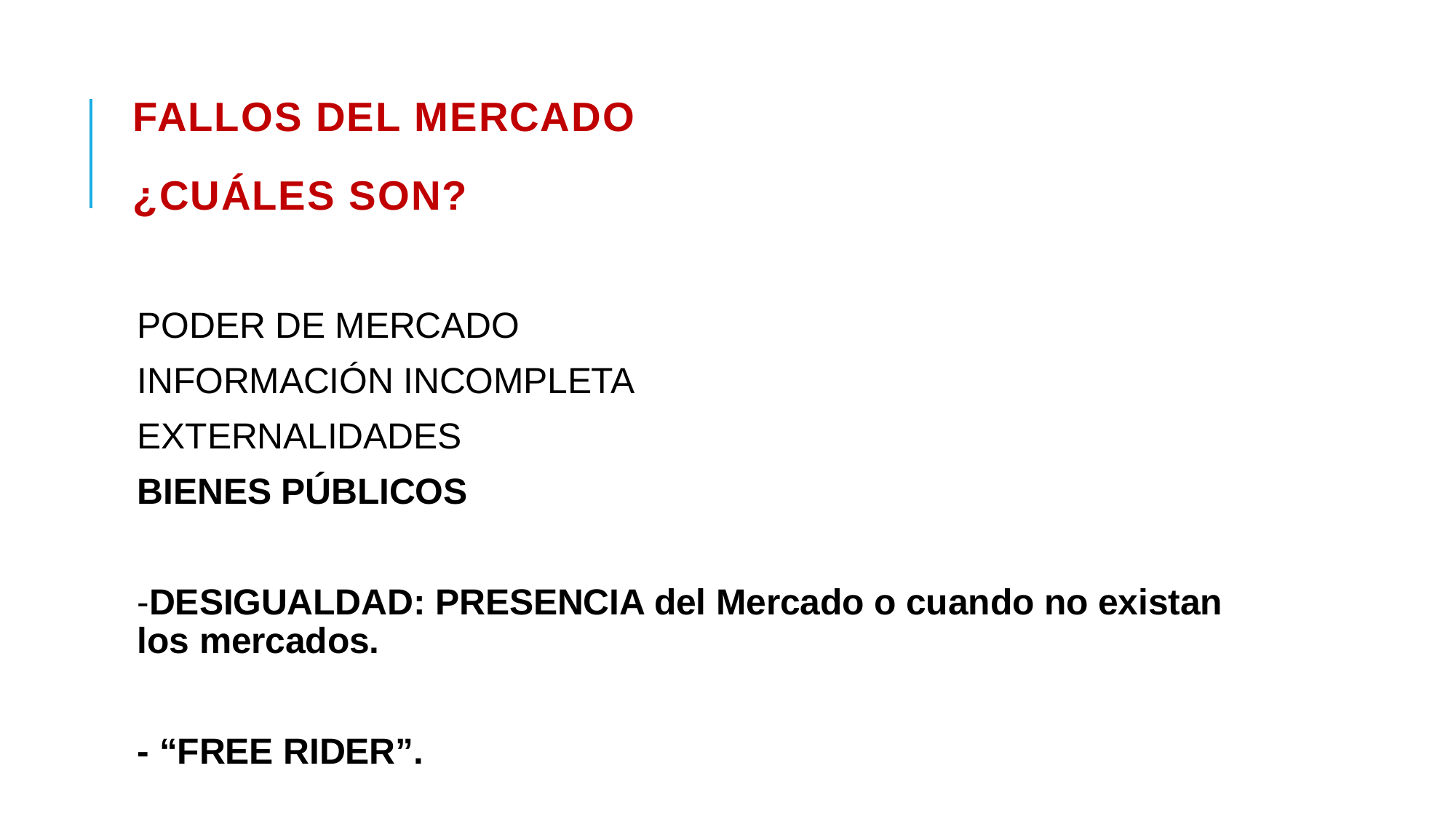

# FALLOS DEL MERCADO ¿CUÁLES SON?
PODER DE MERCADO
INFORMACIÓN INCOMPLETA
EXTERNALIDADES
BIENES PÚBLICOS

-DESIGUALDAD: PRESENCIA del Mercado o cuando no existan los mercados.

- “FREE RIDER”.